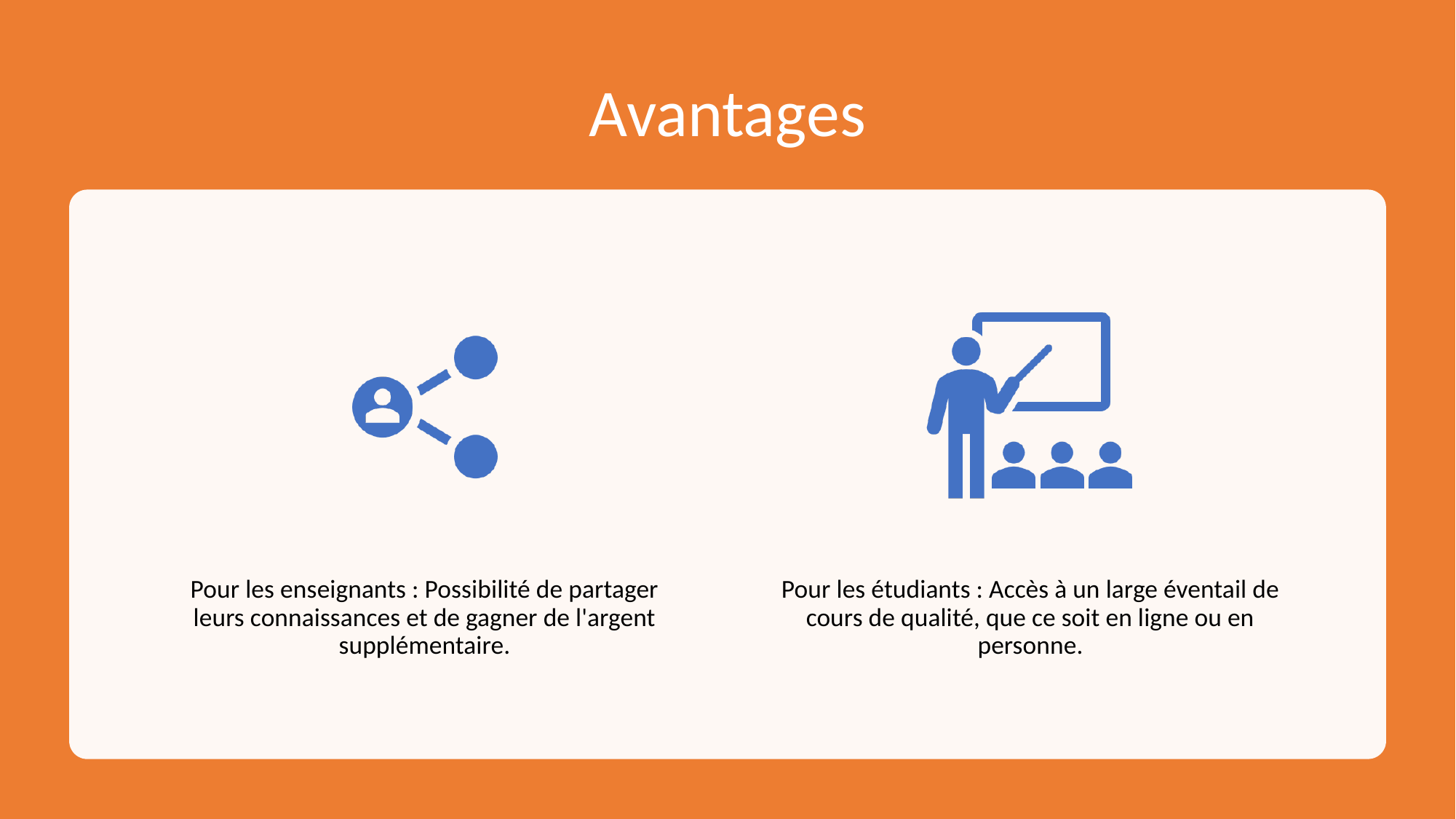

# Avantages

Pour les enseignants : Possibilité de partager leurs connaissances et de gagner de l'argent supplémentaire.
Pour les étudiants : Accès à un large éventail de cours de qualité, que ce soit en ligne ou en personne.